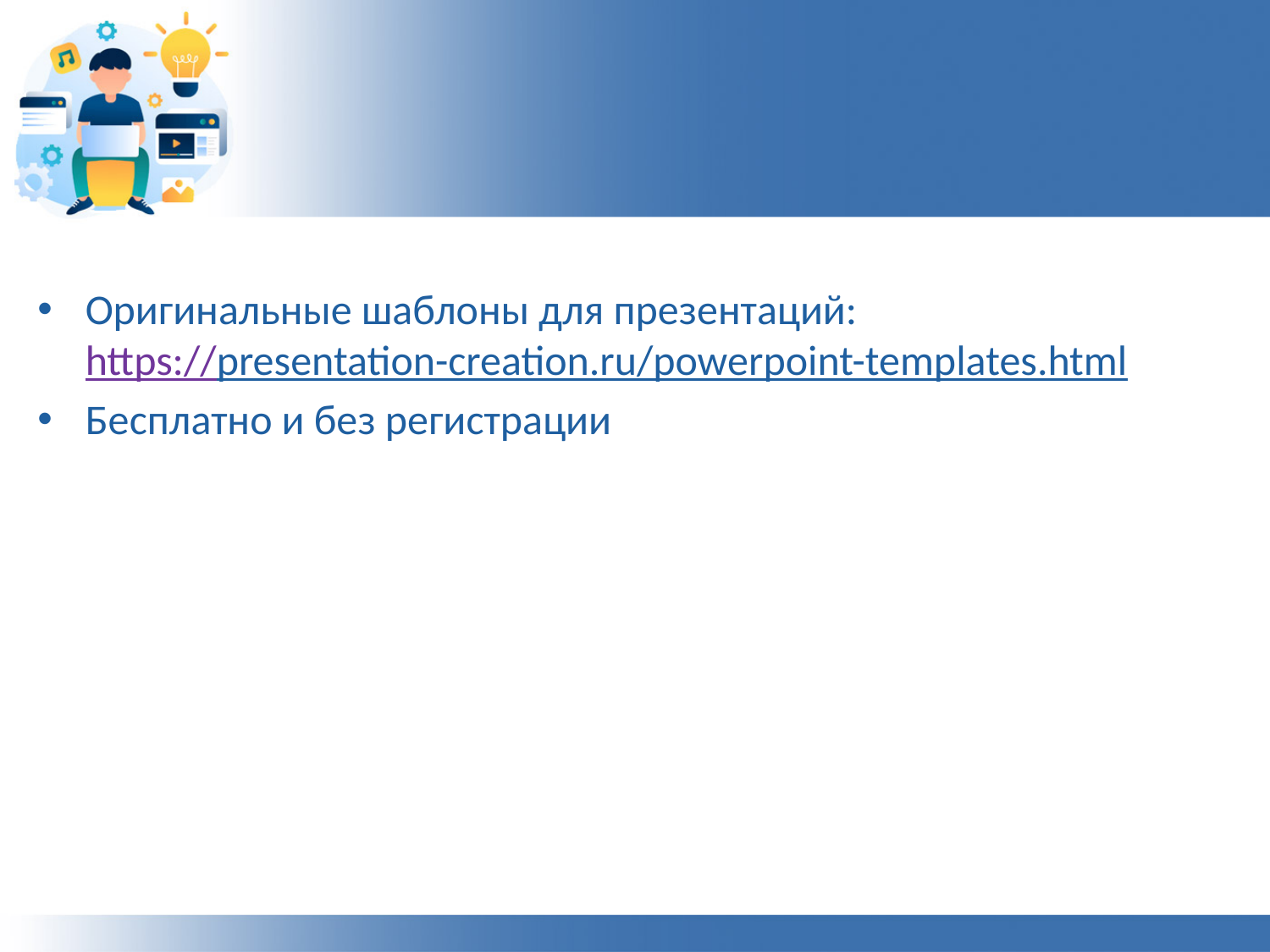

#
Оригинальные шаблоны для презентаций:
https://presentation-creation.ru/powerpoint-templates.html
Бесплатно и без регистрации